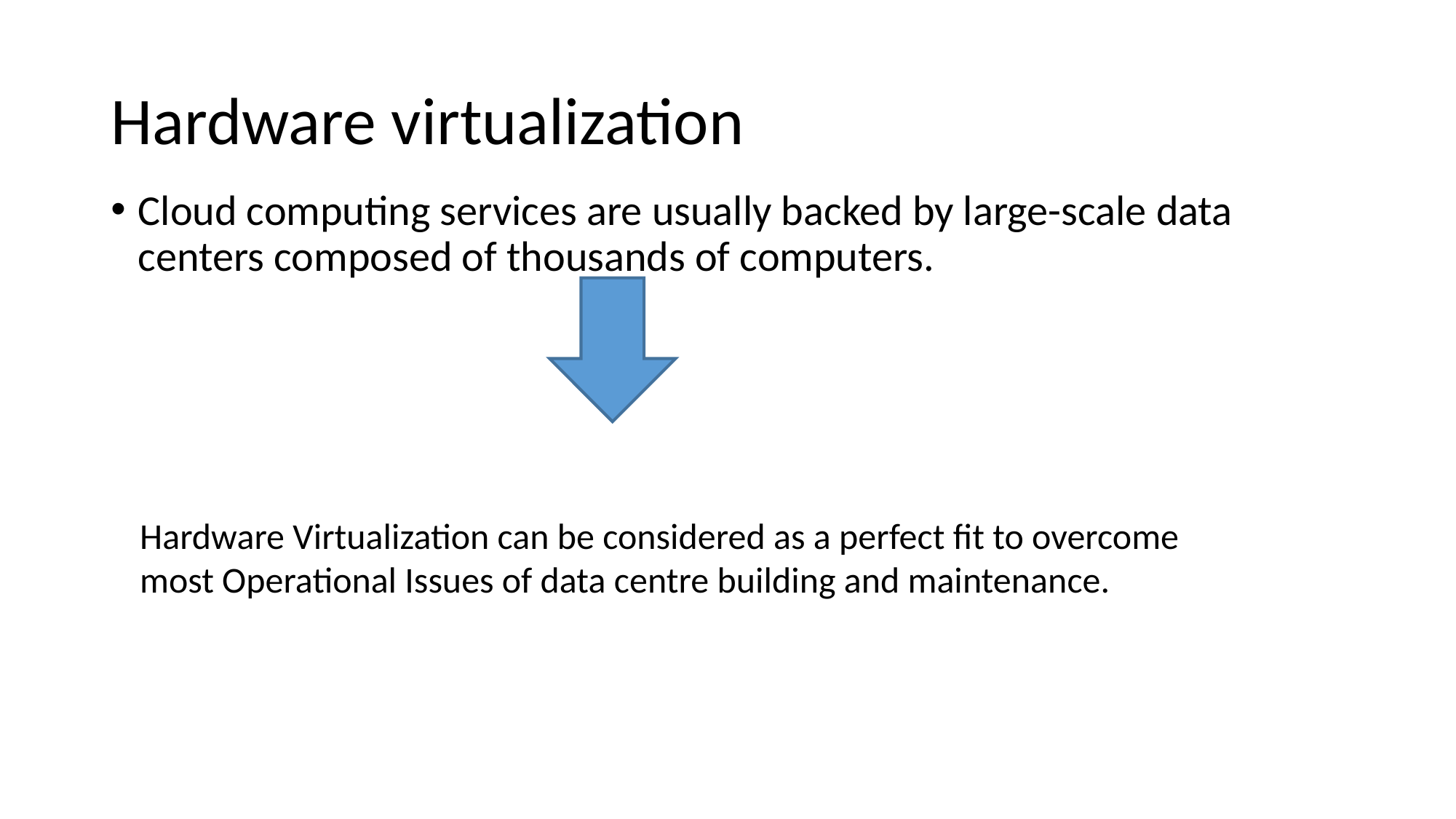

Hardware virtualization
Cloud computing services are usually backed by large-scale data centers composed of thousands of computers.

Hardware Virtualization can be considered as a perfect fit to overcome most Operational Issues of data centre building and maintenance.